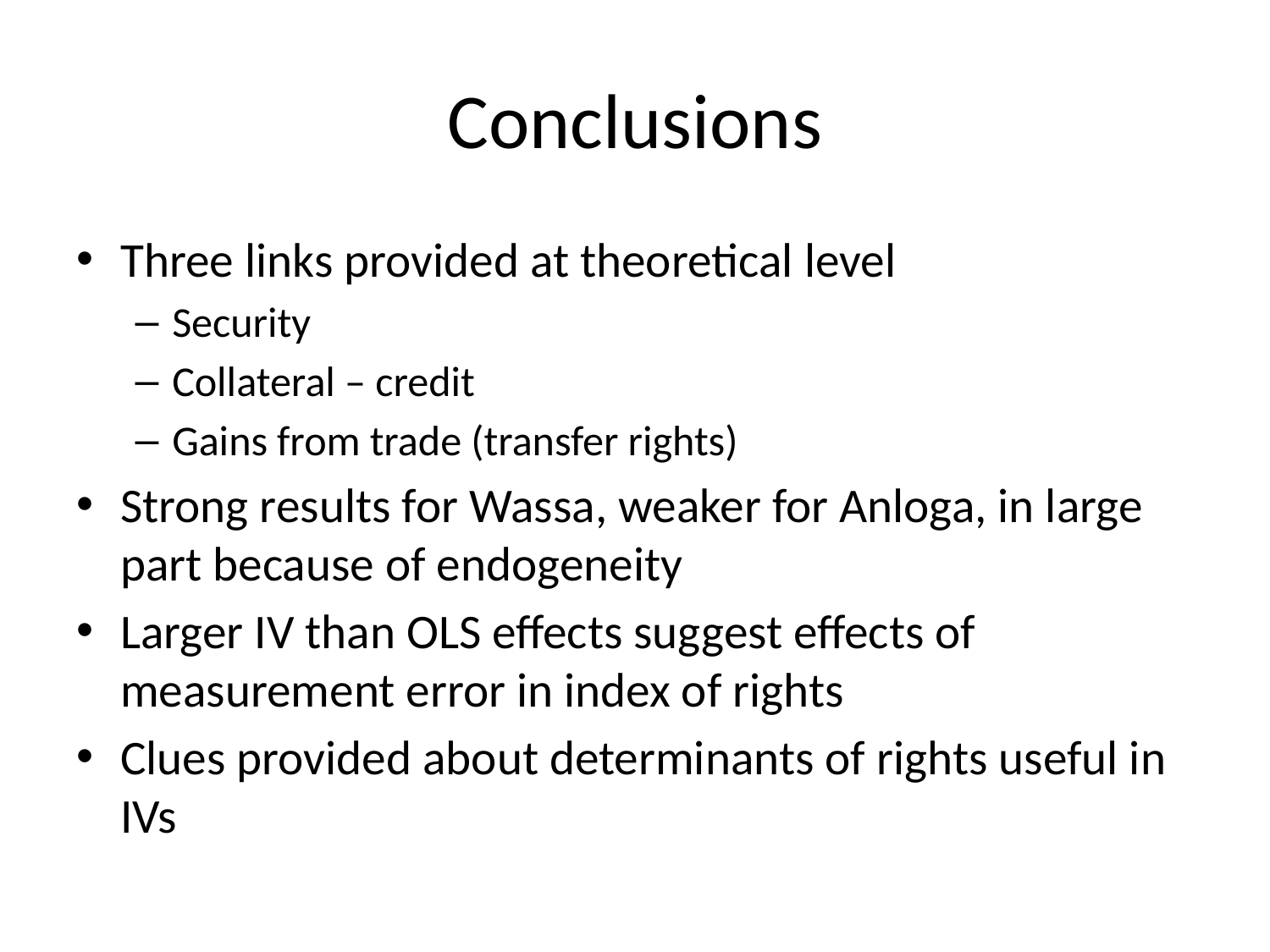

# Conclusions
Three links provided at theoretical level
Security
Collateral – credit
Gains from trade (transfer rights)
Strong results for Wassa, weaker for Anloga, in large part because of endogeneity
Larger IV than OLS effects suggest effects of measurement error in index of rights
Clues provided about determinants of rights useful in IVs